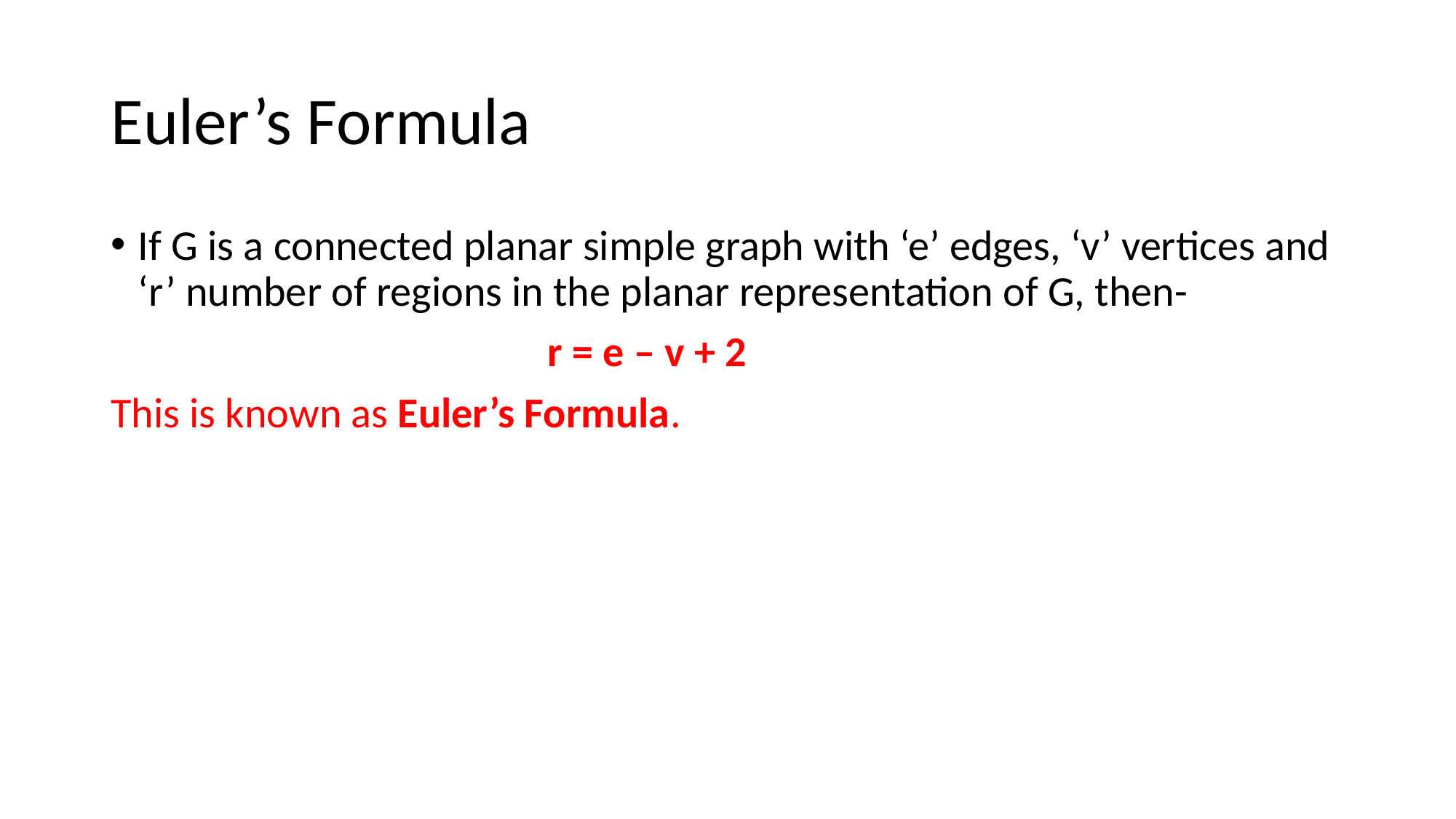

# Euler’s Formula
If G is a connected planar simple graph with ‘e’ edges, ‘v’ vertices and ‘r’ number of regions in the planar representation of G, then-
				r = e – v + 2
This is known as Euler’s Formula.